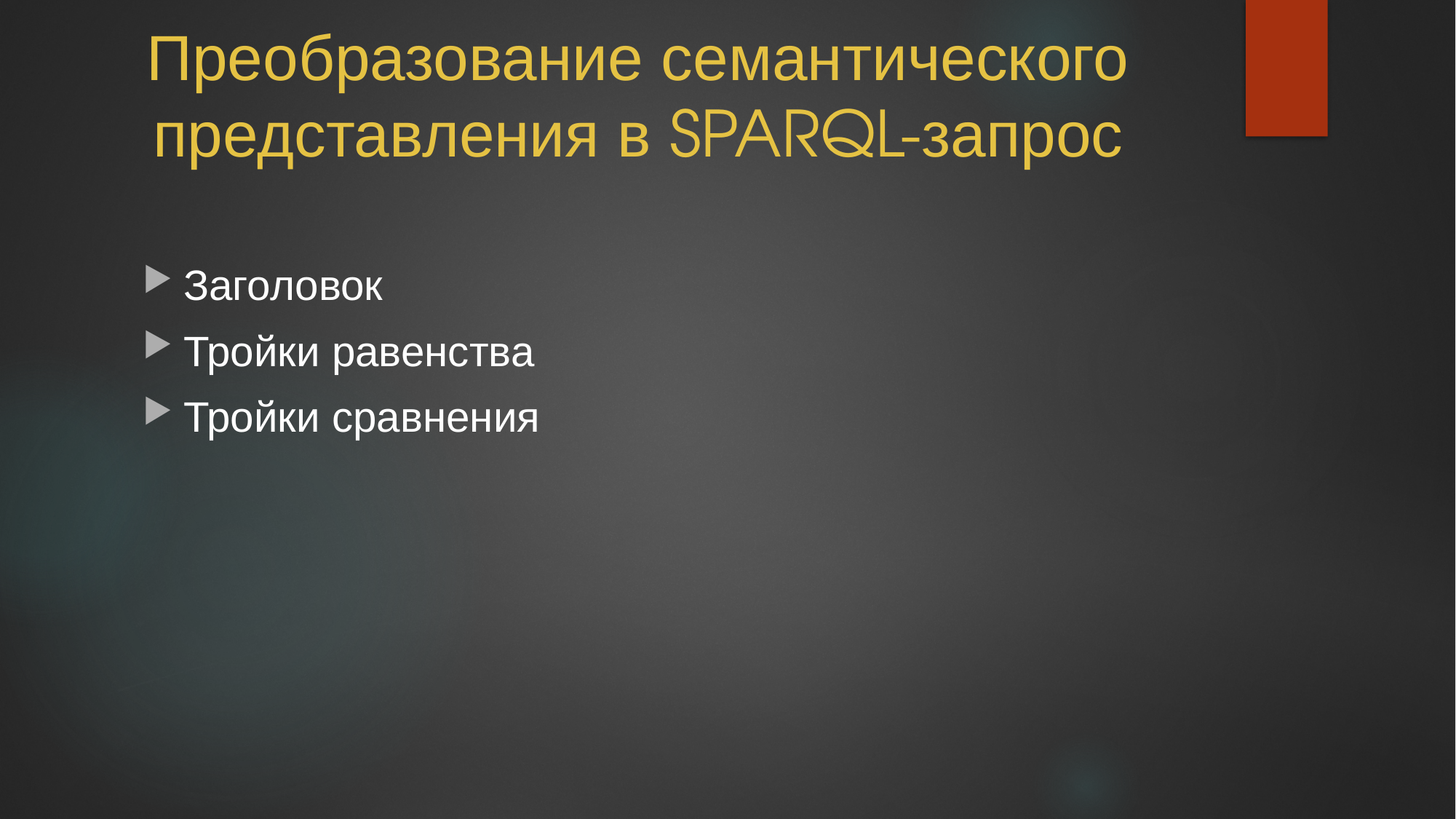

# Преобразование семантического представления в SPARQL-запрос
Заголовок
Тройки равенства
Тройки сравнения